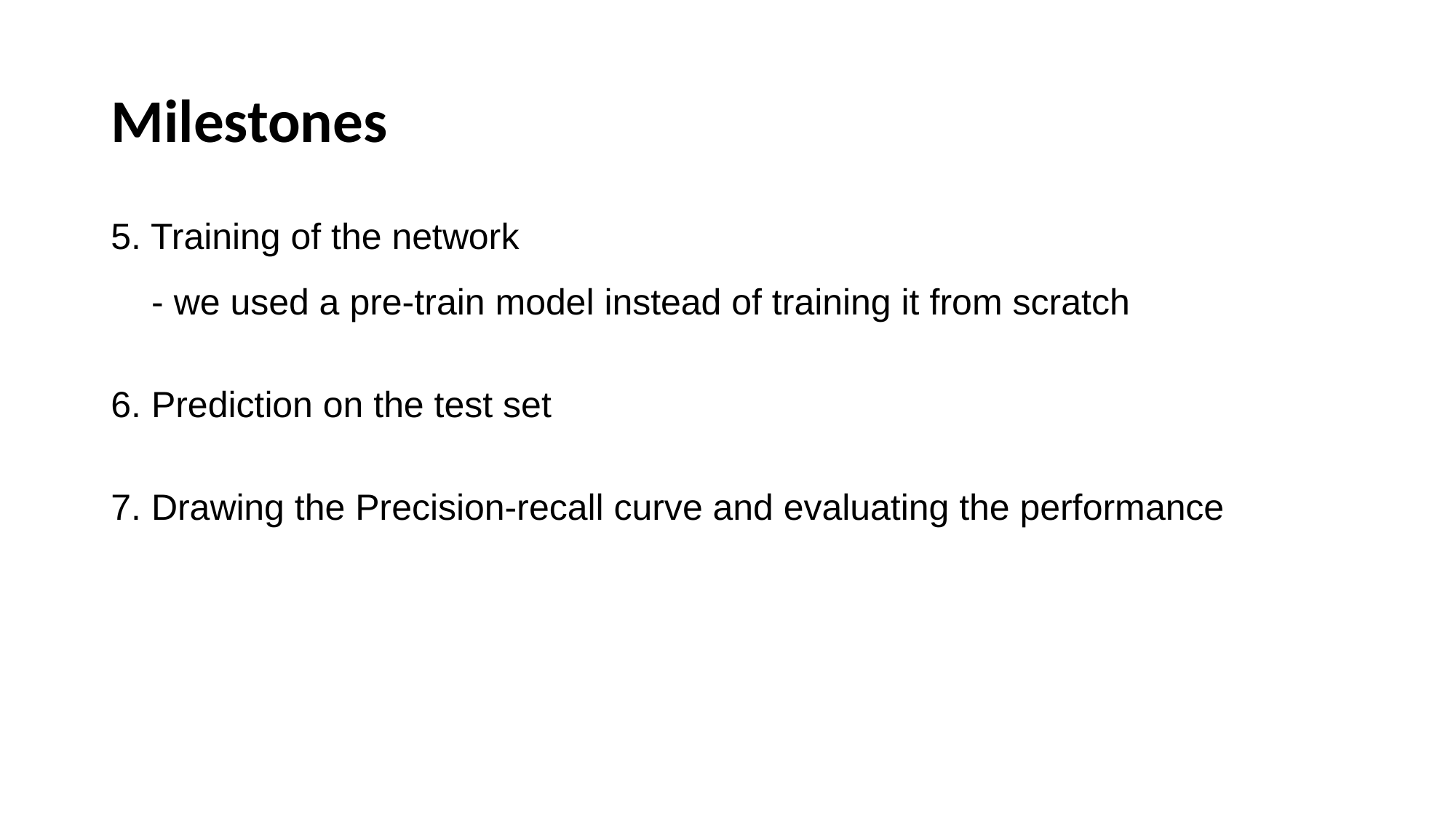

# Milestones
5. Training of the network
    - we used a pre-train model instead of training it from scratch
6. Prediction on the test set
7. Drawing the Precision-recall curve and evaluating the performance